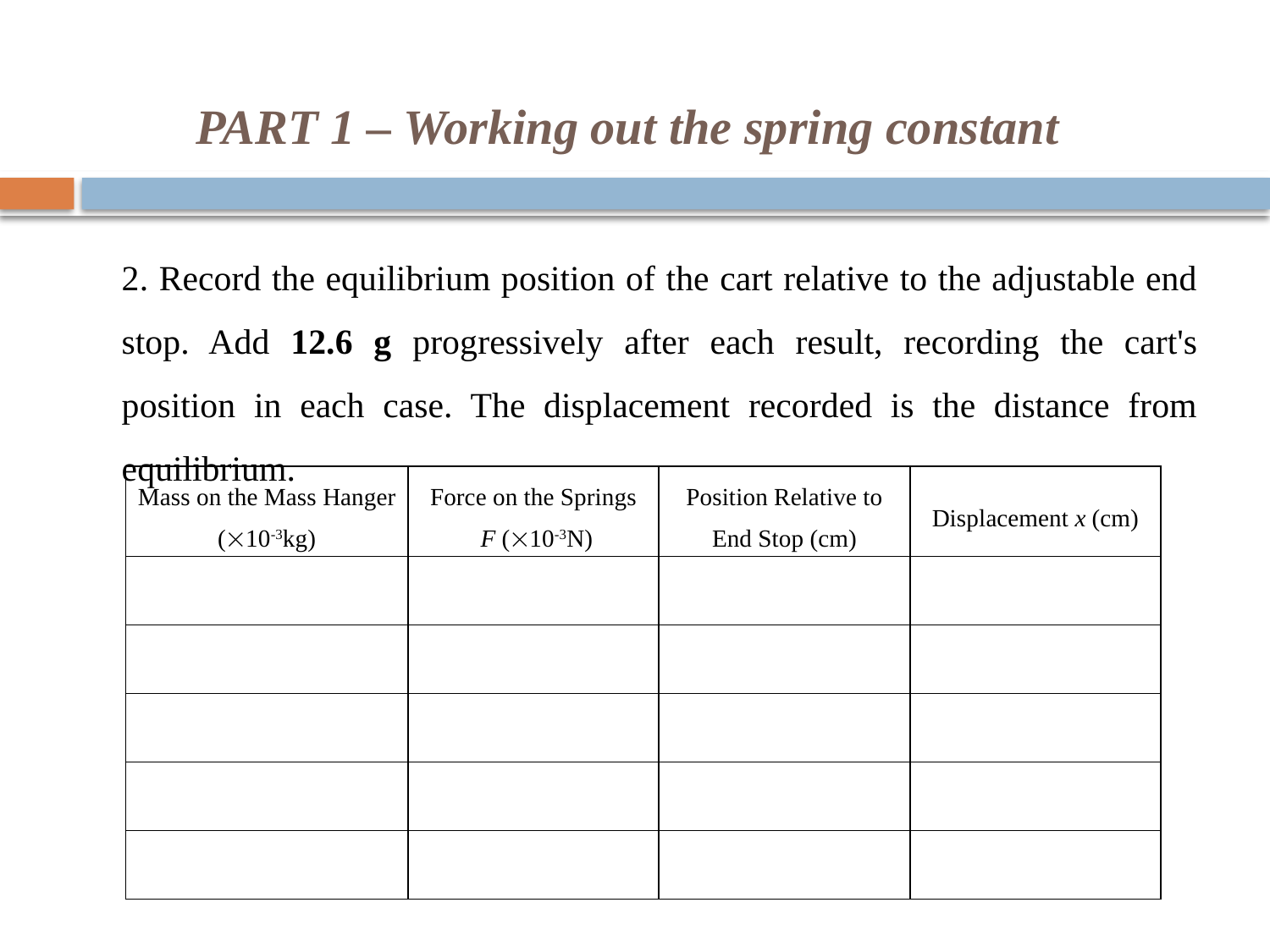

# PART 1 – Working out the spring constant
2. Record the equilibrium position of the cart relative to the adjustable end stop. Add 12.6 g progressively after each result, recording the cart's position in each case. The displacement recorded is the distance from equilibrium.
| Mass on the Mass Hanger (×10-3kg) | Force on the Springs F (×10-3N) | Position Relative to End Stop (cm) | Displacement x (cm) |
| --- | --- | --- | --- |
|  |  |  |  |
|  |  |  |  |
|  |  |  |  |
|  |  |  |  |
|  |  |  |  |